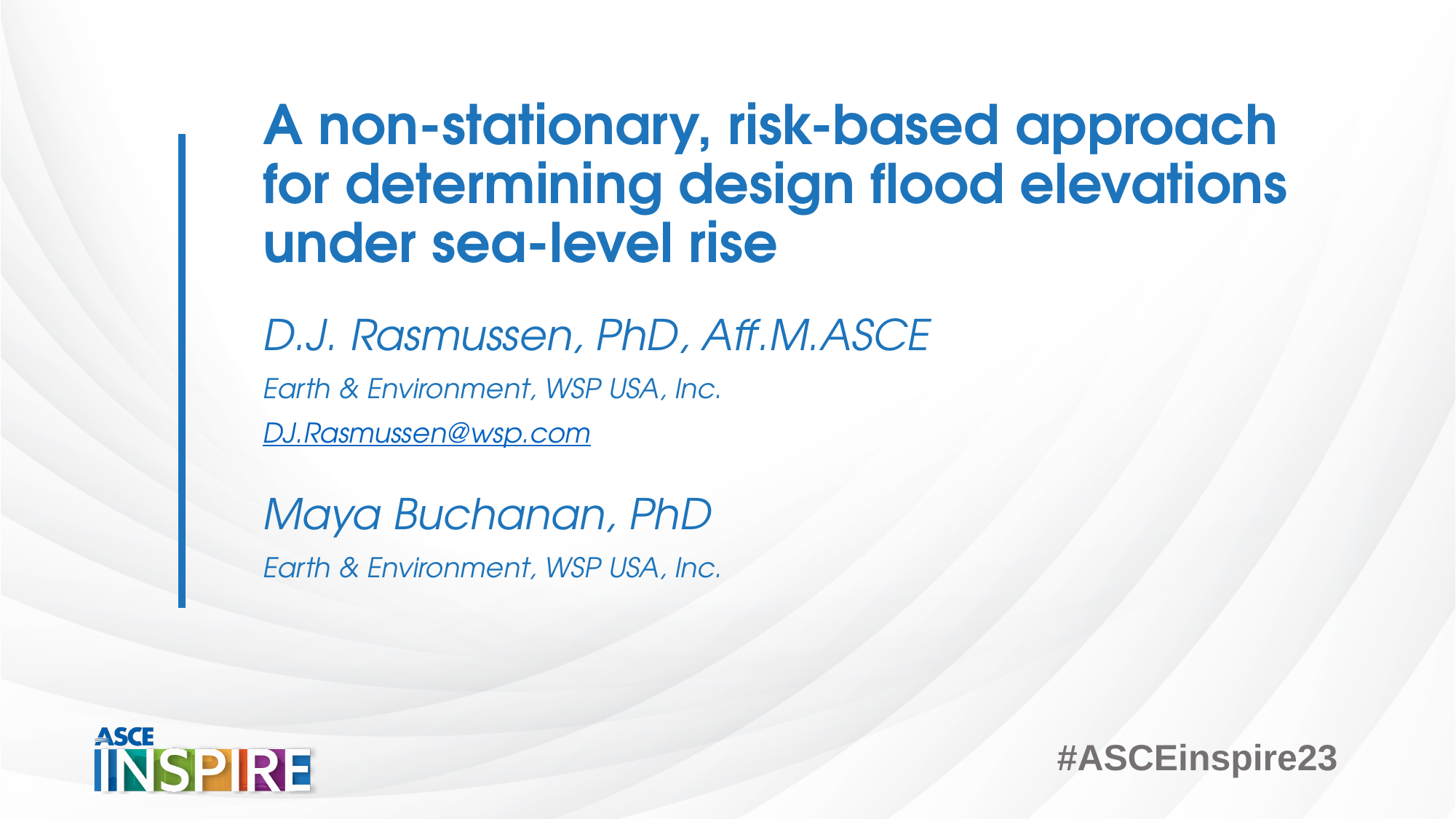

# A non-stationary, risk-based approach for determining design flood elevations under sea-level rise
D.J. Rasmussen, PhD, Aff.M.ASCE
Earth & Environment, WSP USA, Inc.
DJ.Rasmussen@wsp.com
Maya Buchanan, PhD
Earth & Environment, WSP USA, Inc.